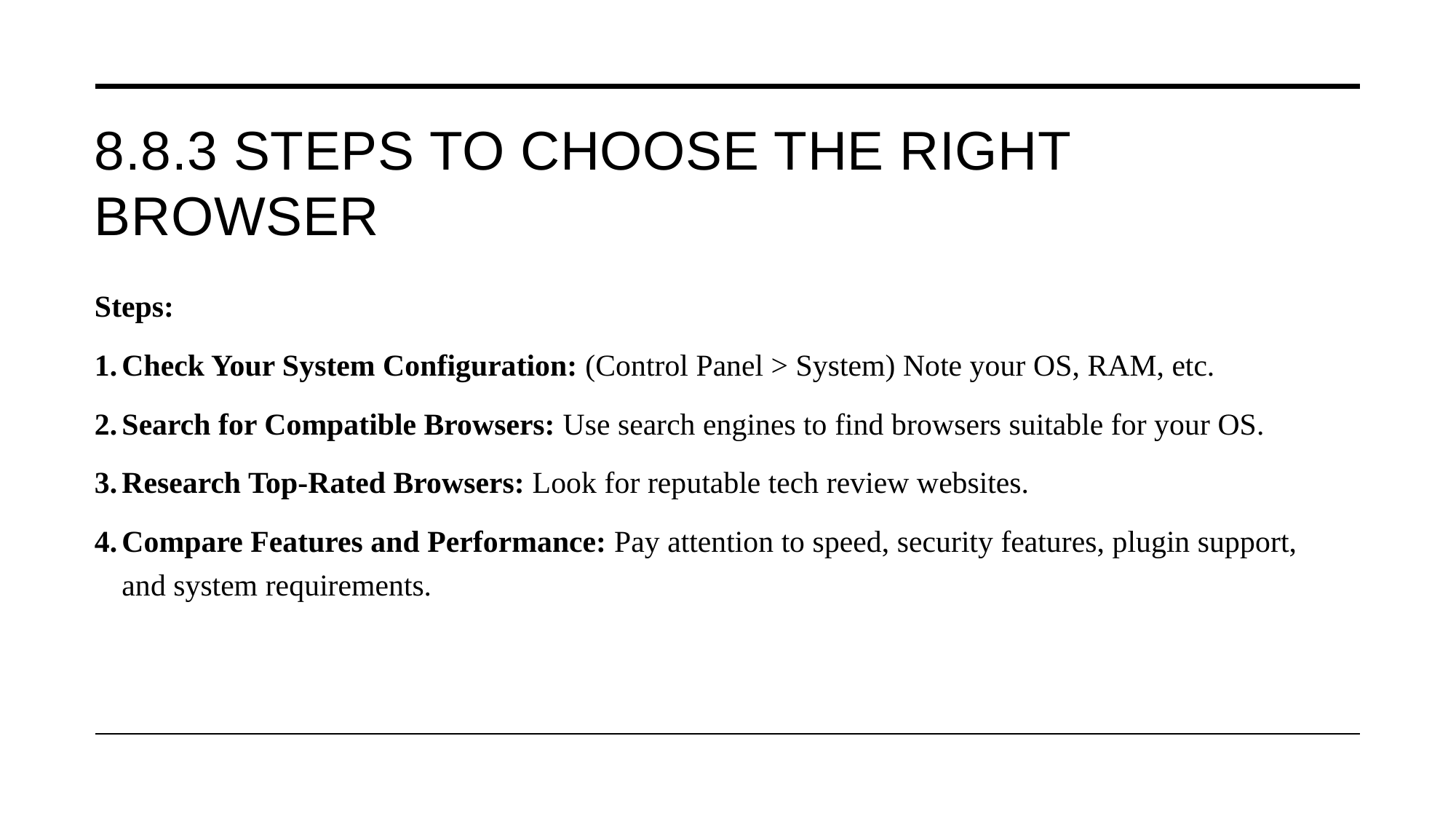

# 8.8.3 Steps to Choose the Right Browser
Steps:
Check Your System Configuration: (Control Panel > System) Note your OS, RAM, etc.
Search for Compatible Browsers: Use search engines to find browsers suitable for your OS.
Research Top-Rated Browsers: Look for reputable tech review websites.
Compare Features and Performance: Pay attention to speed, security features, plugin support, and system requirements.